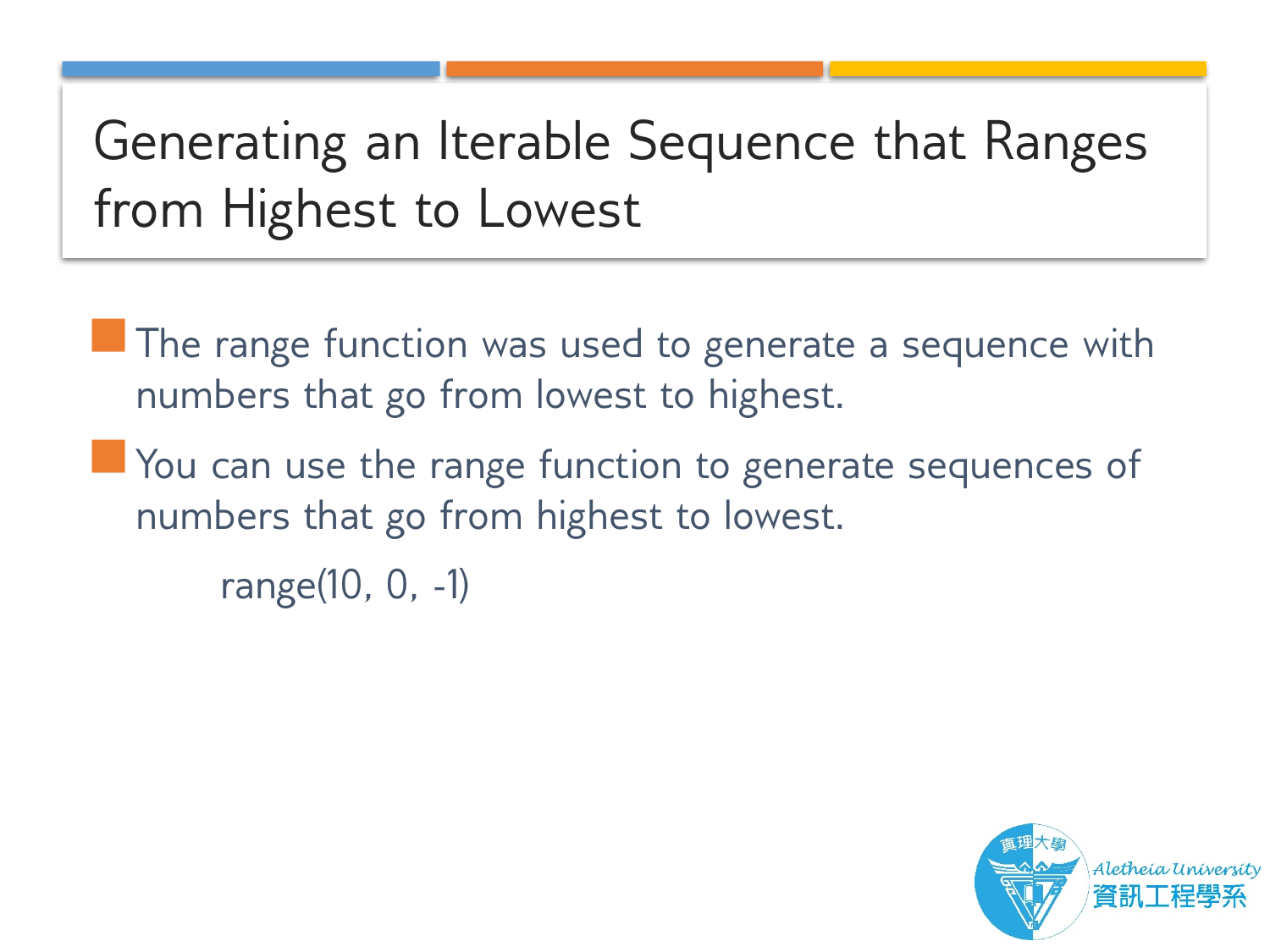

# Generating an Iterable Sequence that Ranges from Highest to Lowest
The range function was used to generate a sequence with numbers that go from lowest to highest.
You can use the range function to generate sequences of numbers that go from highest to lowest.
	range(10, 0, −1)